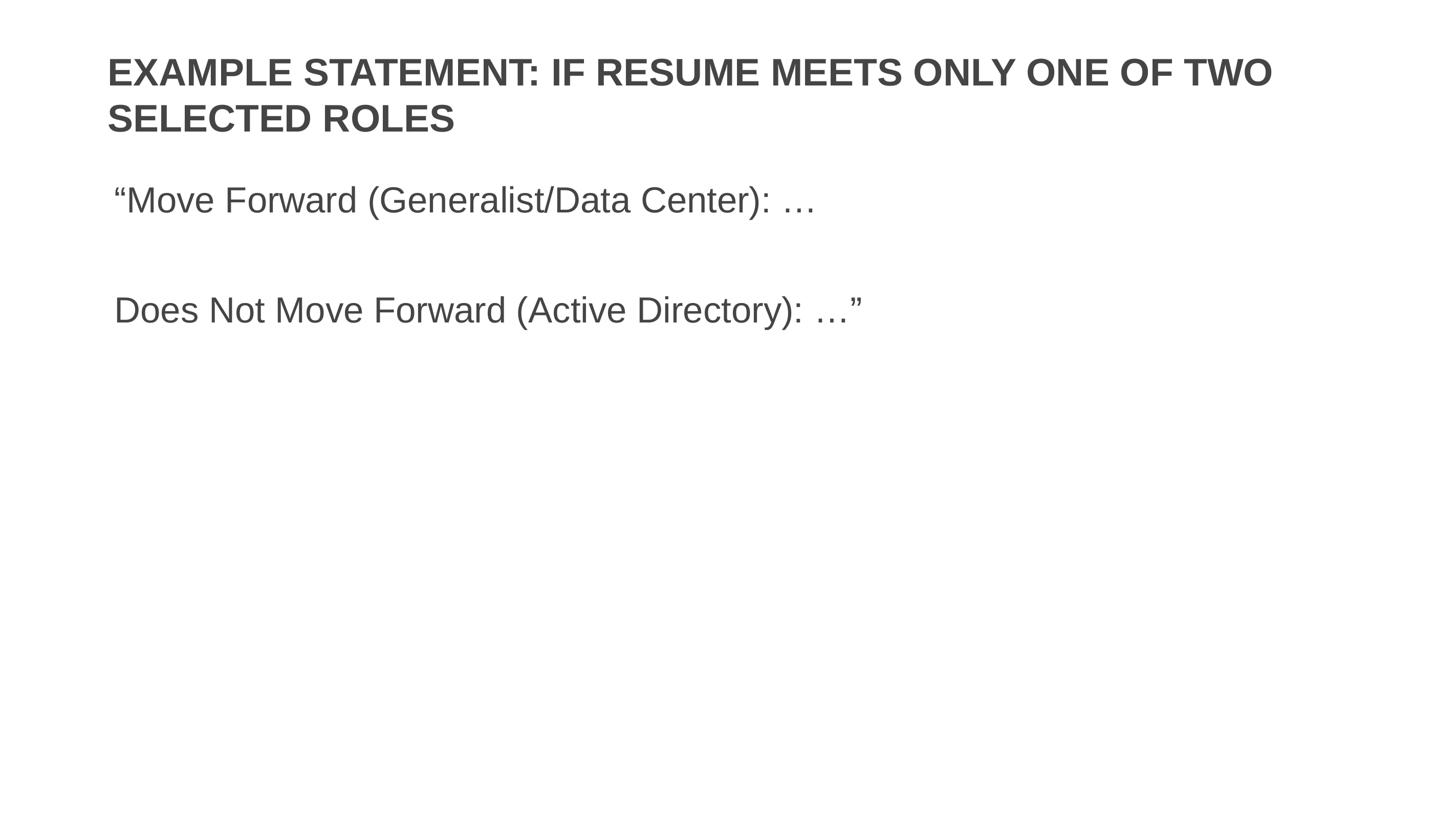

# Example statement: If resume meets only one of two selected roles
“Move Forward (Generalist/Data Center): …
Does Not Move Forward (Active Directory): …”